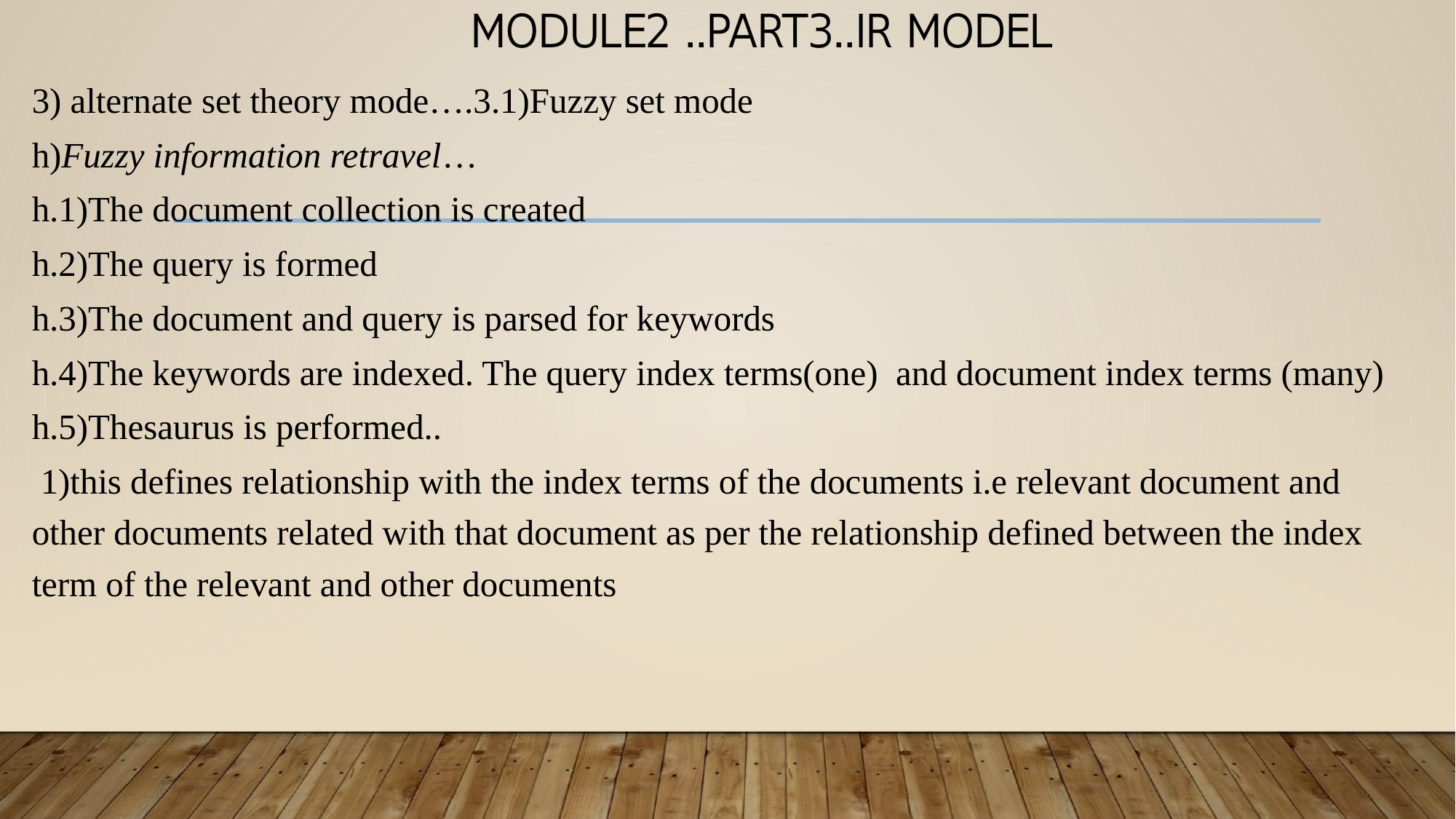

# MODULE2 ..PART3..IR MODEL
3) alternate set theory mode….3.1)Fuzzy set mode
h)Fuzzy information retravel…
h.1)The document collection is created
h.2)The query is formed
h.3)The document and query is parsed for keywords
h.4)The keywords are indexed. The query index terms(one)  and document index terms (many)
h.5)Thesaurus is performed..
 1)this defines relationship with the index terms of the documents i.e relevant document and other documents related with that document as per the relationship defined between the index term of the relevant and other documents